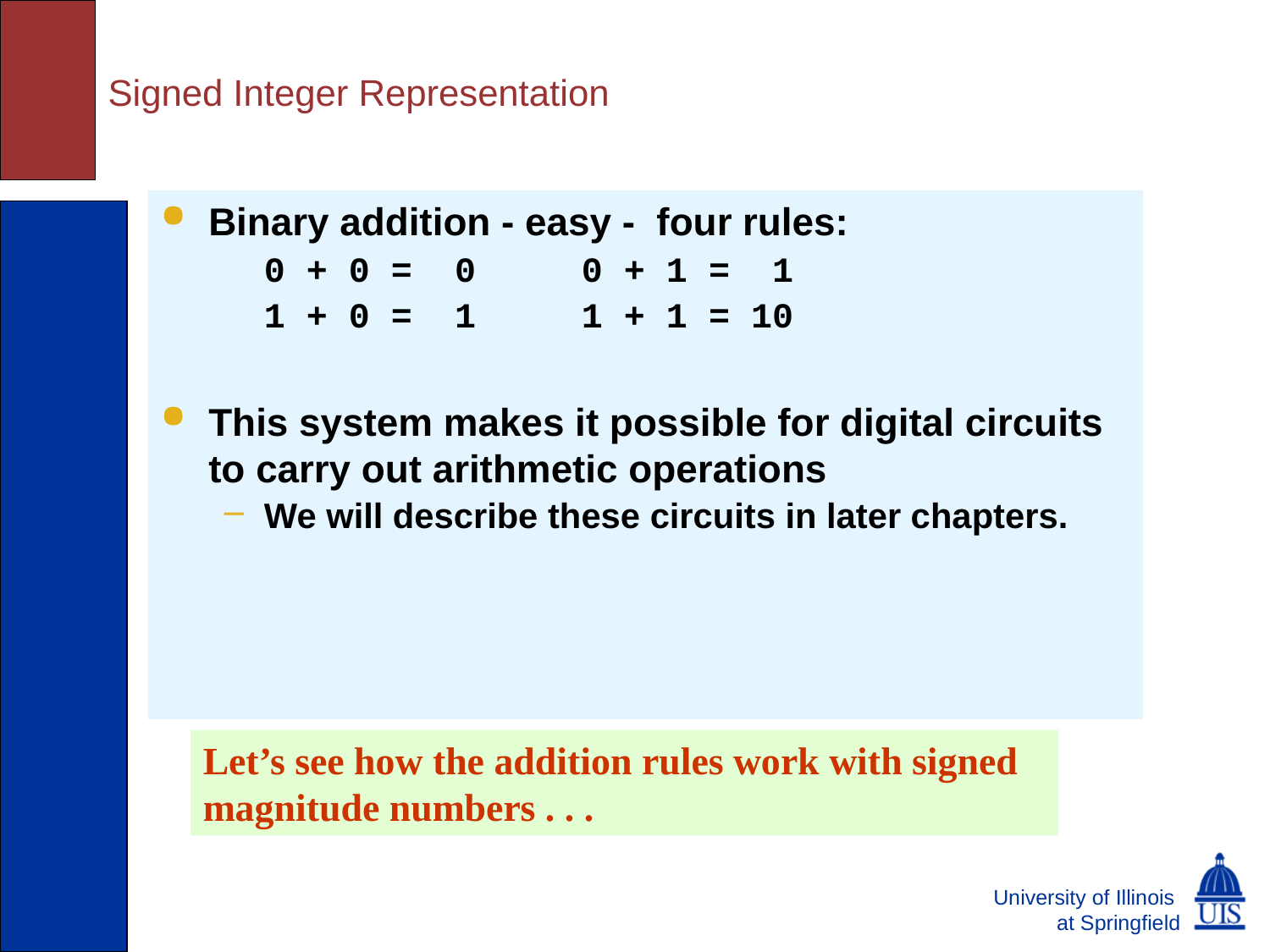

# Signed Integer Representation
Binary addition - easy -  four rules:
	0 + 0 =  0	   0 + 1 =  1
	1 + 0 =  1	   1 + 1 = 10

This system makes it possible for digital circuits to carry out arithmetic operations
We will describe these circuits in later chapters.
Let’s see how the addition rules work with signed magnitude numbers . . .